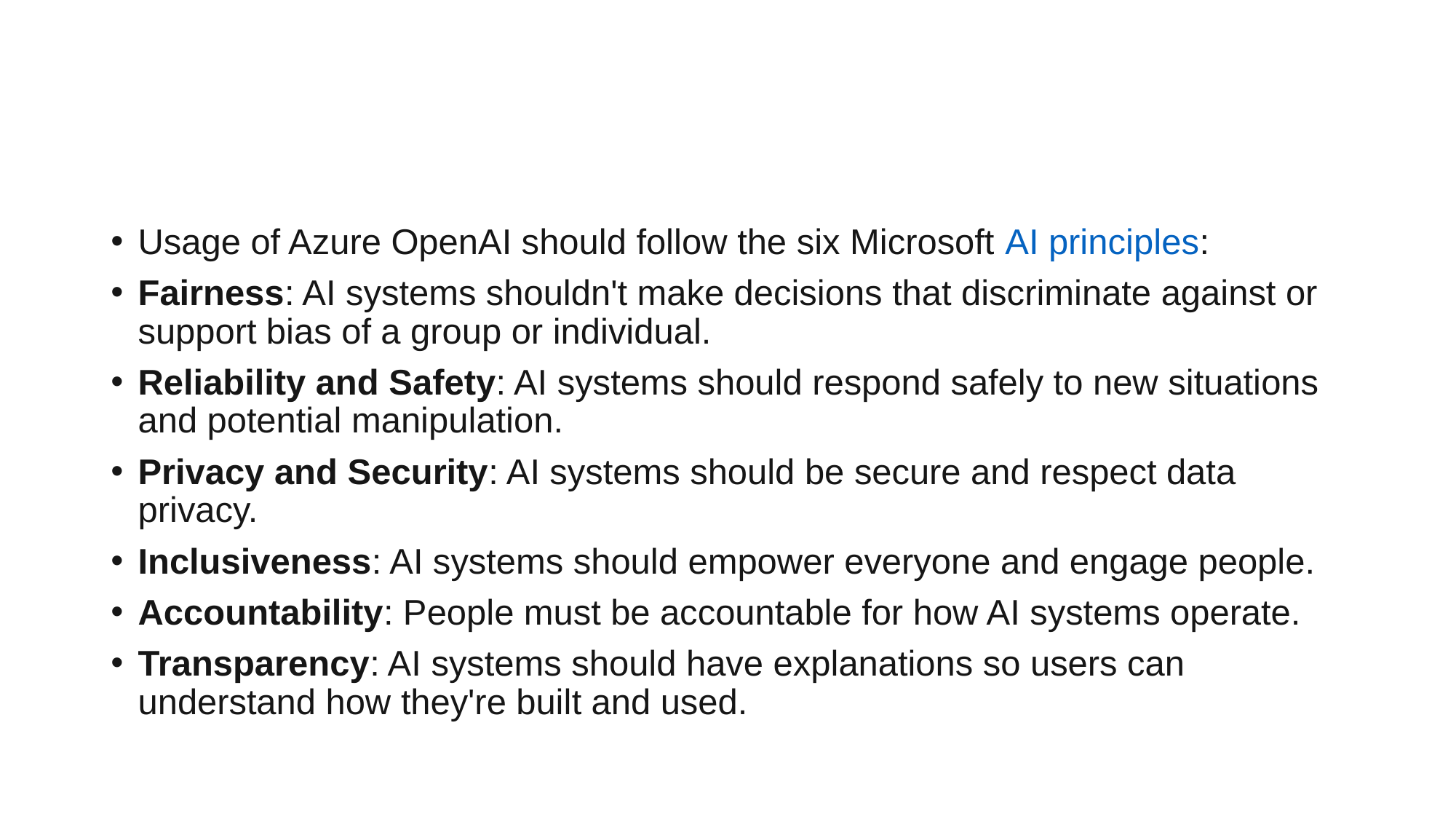

#
Usage of Azure OpenAI should follow the six Microsoft AI principles:
Fairness: AI systems shouldn't make decisions that discriminate against or support bias of a group or individual.
Reliability and Safety: AI systems should respond safely to new situations and potential manipulation.
Privacy and Security: AI systems should be secure and respect data privacy.
Inclusiveness: AI systems should empower everyone and engage people.
Accountability: People must be accountable for how AI systems operate.
Transparency: AI systems should have explanations so users can understand how they're built and used.